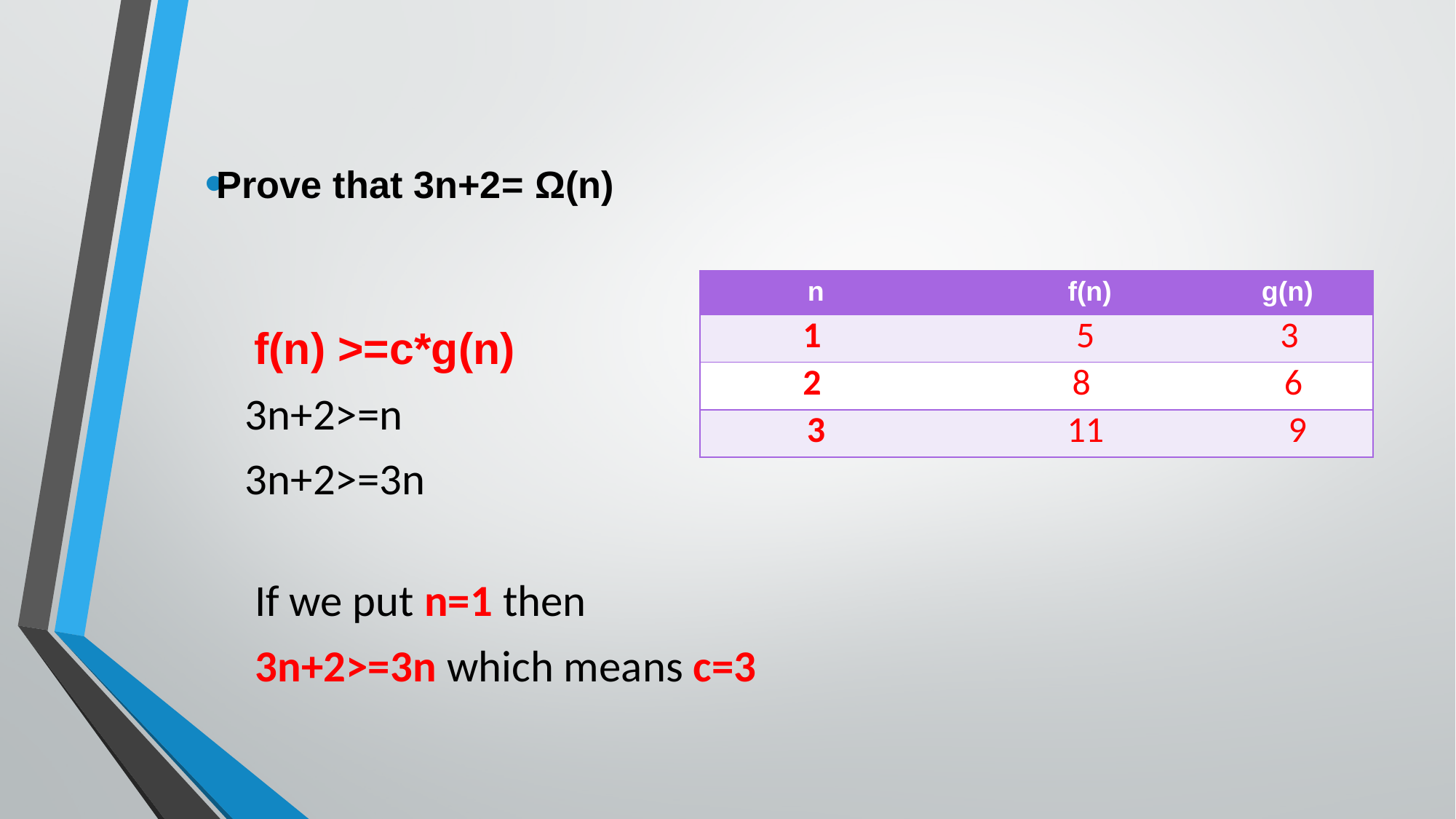

Prove that 3n+2= Ω(n)

    f(n) >=c*g(n)
    3n+2>=n
    3n+2>=3n

     If we put n=1 then
     3n+2>=3n which means c=3

| n | f(n) | g(n) |
| --- | --- | --- |
| 1 | 5 | 3 |
| 2 | 8 | 6 |
| 3 | 11 | 9 |